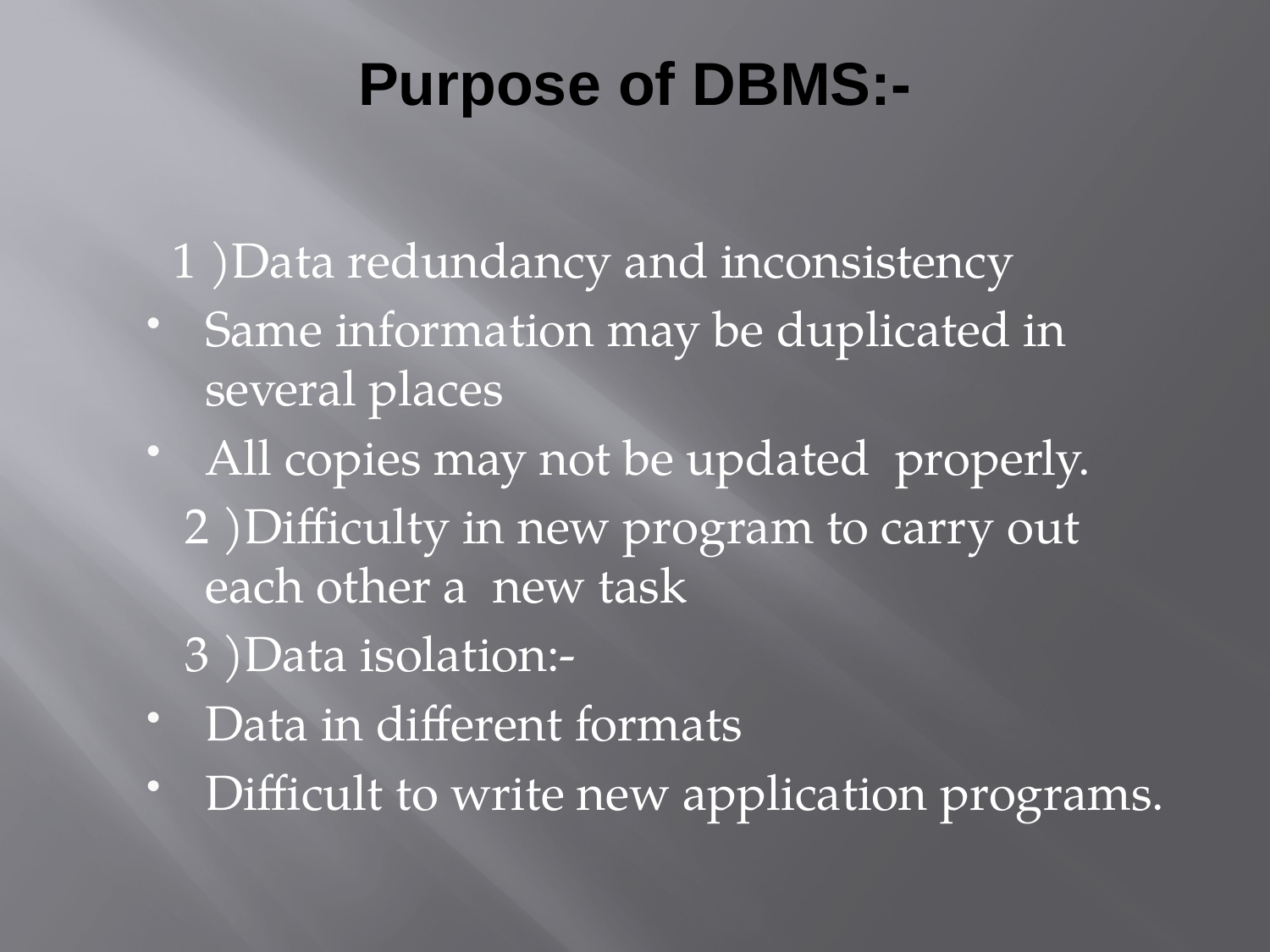

# Purpose of DBMS:-
  1 )Data redundancy and inconsistency
Same information may be duplicated in several places
All copies may not be updated  properly.
   2 )Difficulty in new program to carry out each other a  new task
   3 )Data isolation:-
Data in different formats
Difficult to write new application programs.